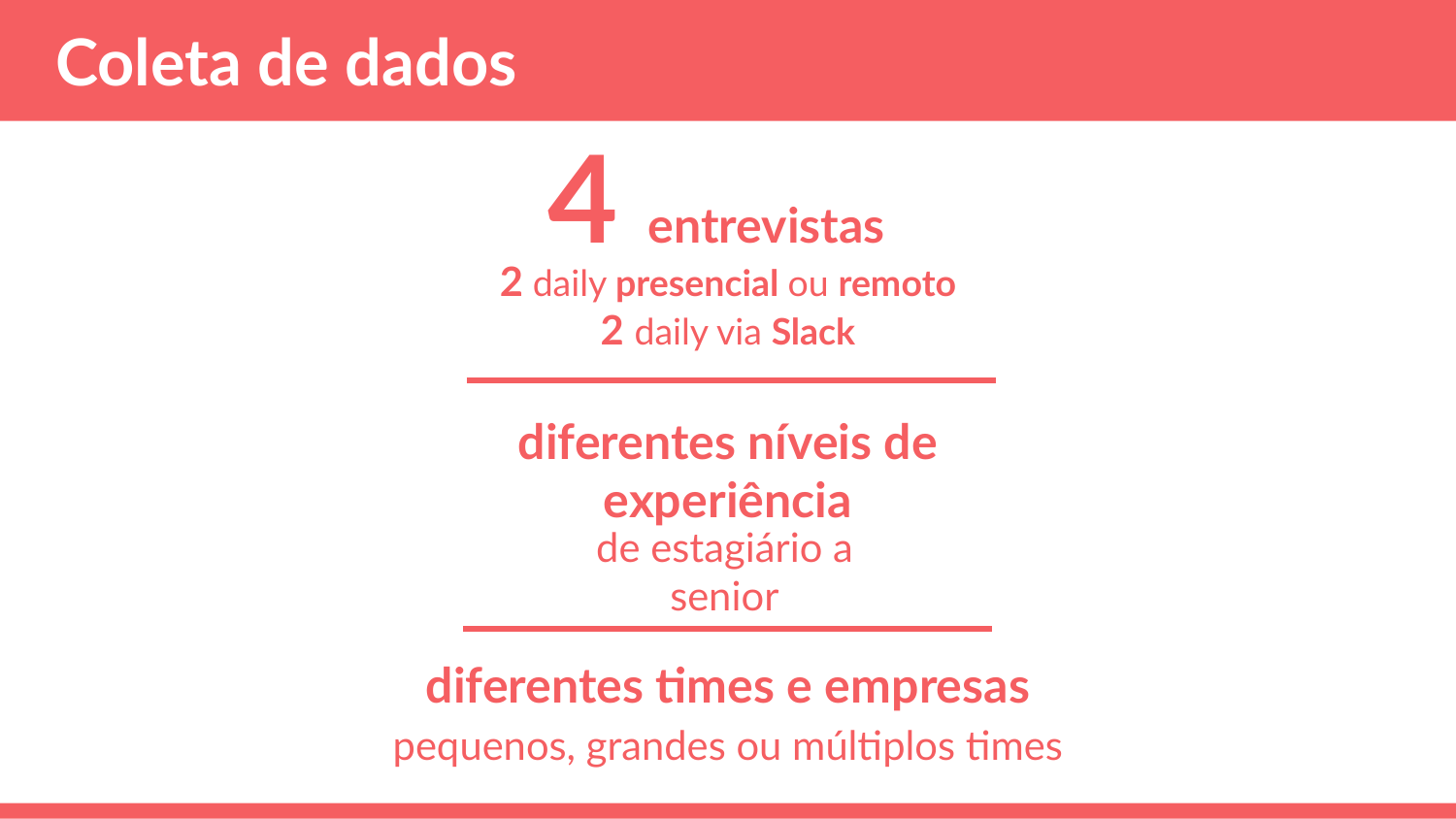

# Coleta de dados

4 entrevistas
2 daily presencial ou remoto
2 daily via Slack
diferentes níveis de experiência
de estagiário a senior
diferentes times e empresas
pequenos, grandes ou múltiplos times